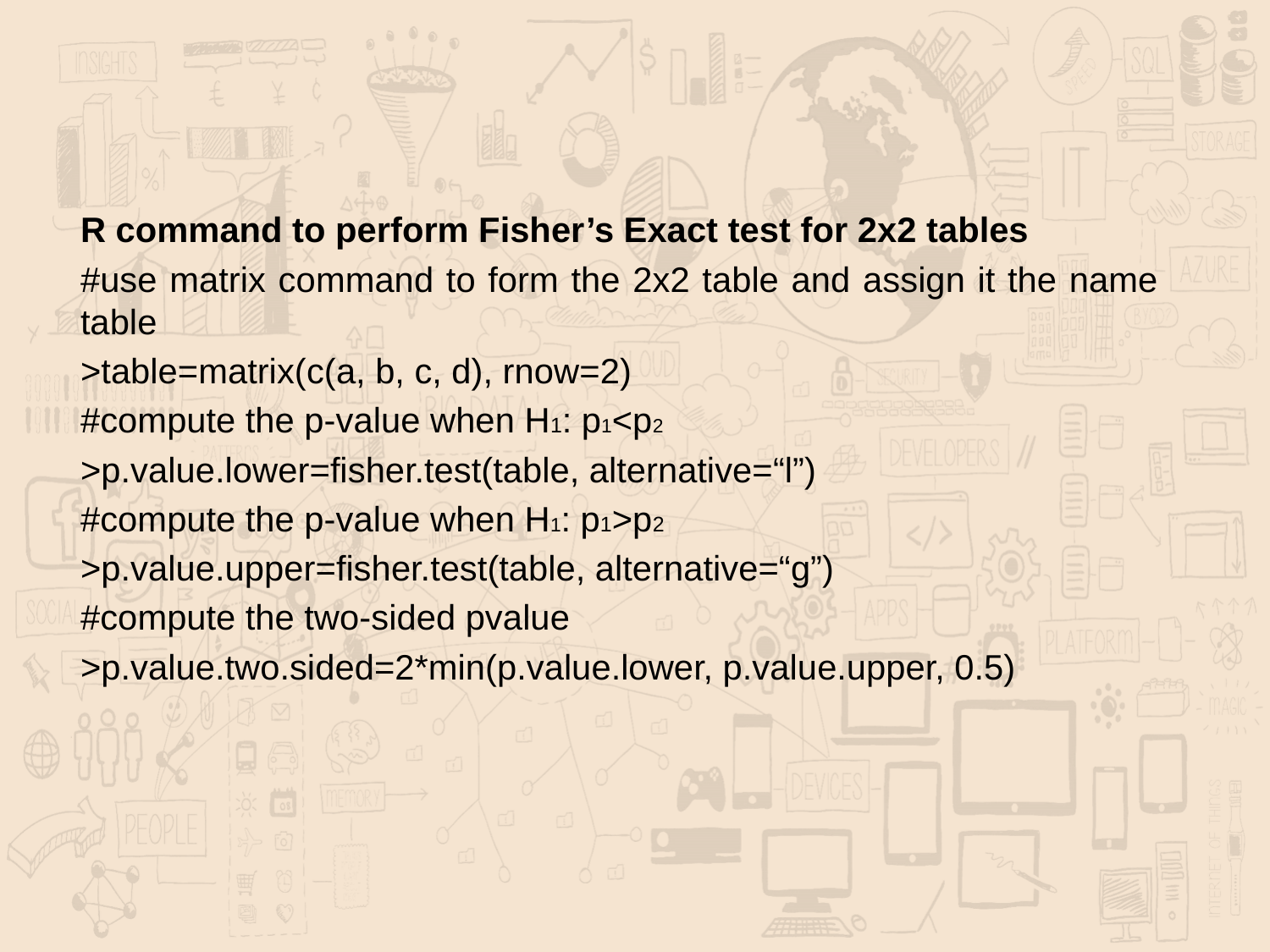

R command to perform Fisher’s Exact test for 2x2 tables
#use matrix command to form the 2x2 table and assign it the name table
>table=matrix(c(a, b, c, d), rnow=2)
#compute the p-value when H1: p1<p2
>p.value.lower=fisher.test(table, alternative=“l”)
#compute the p-value when H1: p1>p2
>p.value.upper=fisher.test(table, alternative=“g”)
#compute the two-sided pvalue
>p.value.two.sided=2*min(p.value.lower, p.value.upper, 0.5)